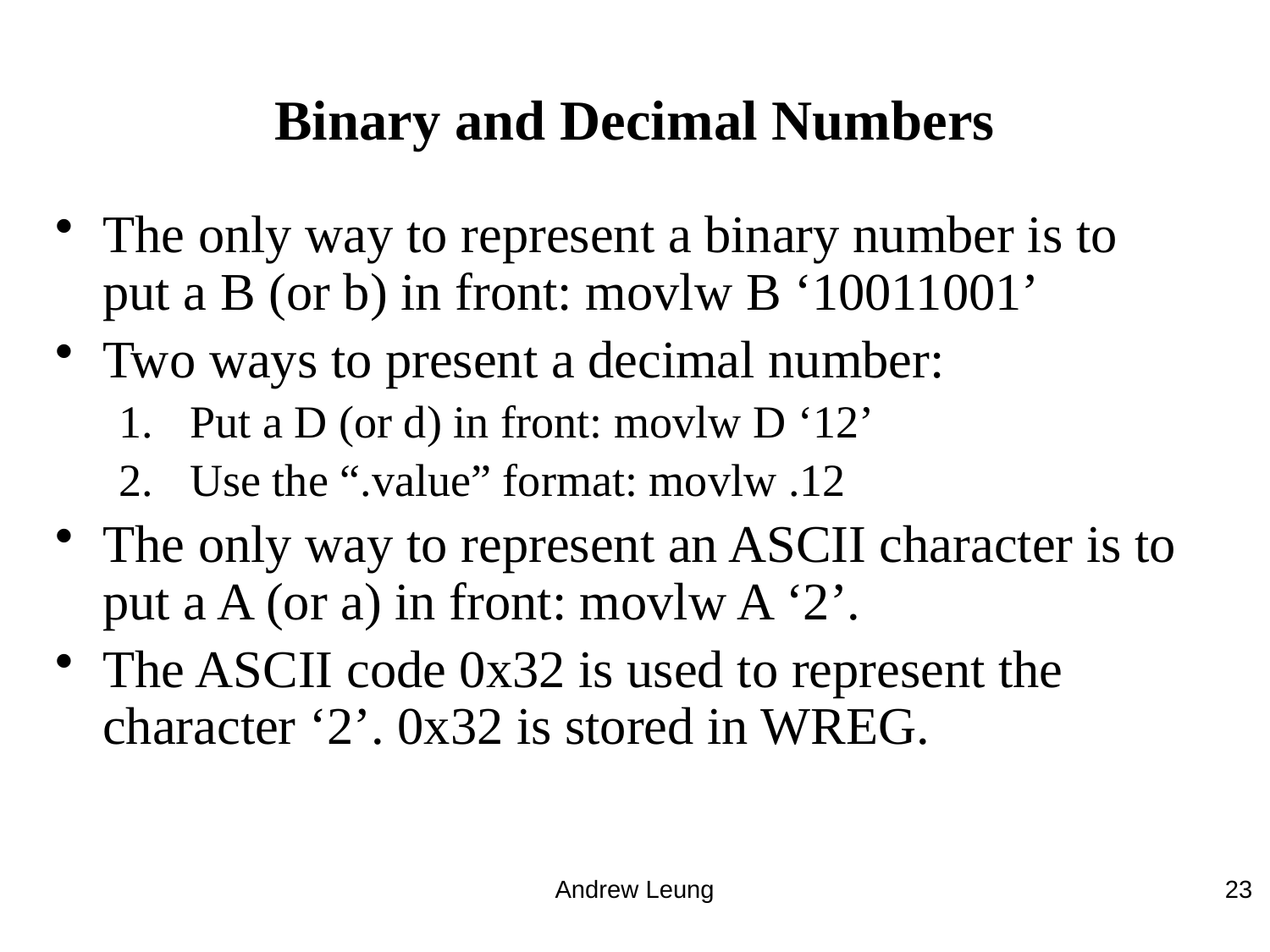

# Binary and Decimal Numbers
The only way to represent a binary number is to put a B (or b) in front: movlw B ‘10011001’
Two ways to present a decimal number:
Put a D (or d) in front: movlw D ‘12’
Use the “.value” format: movlw .12
The only way to represent an ASCII character is to put a A (or a) in front: movlw A ‘2’.
The ASCII code 0x32 is used to represent the character ‘2’. 0x32 is stored in WREG.

Andrew Leung
23